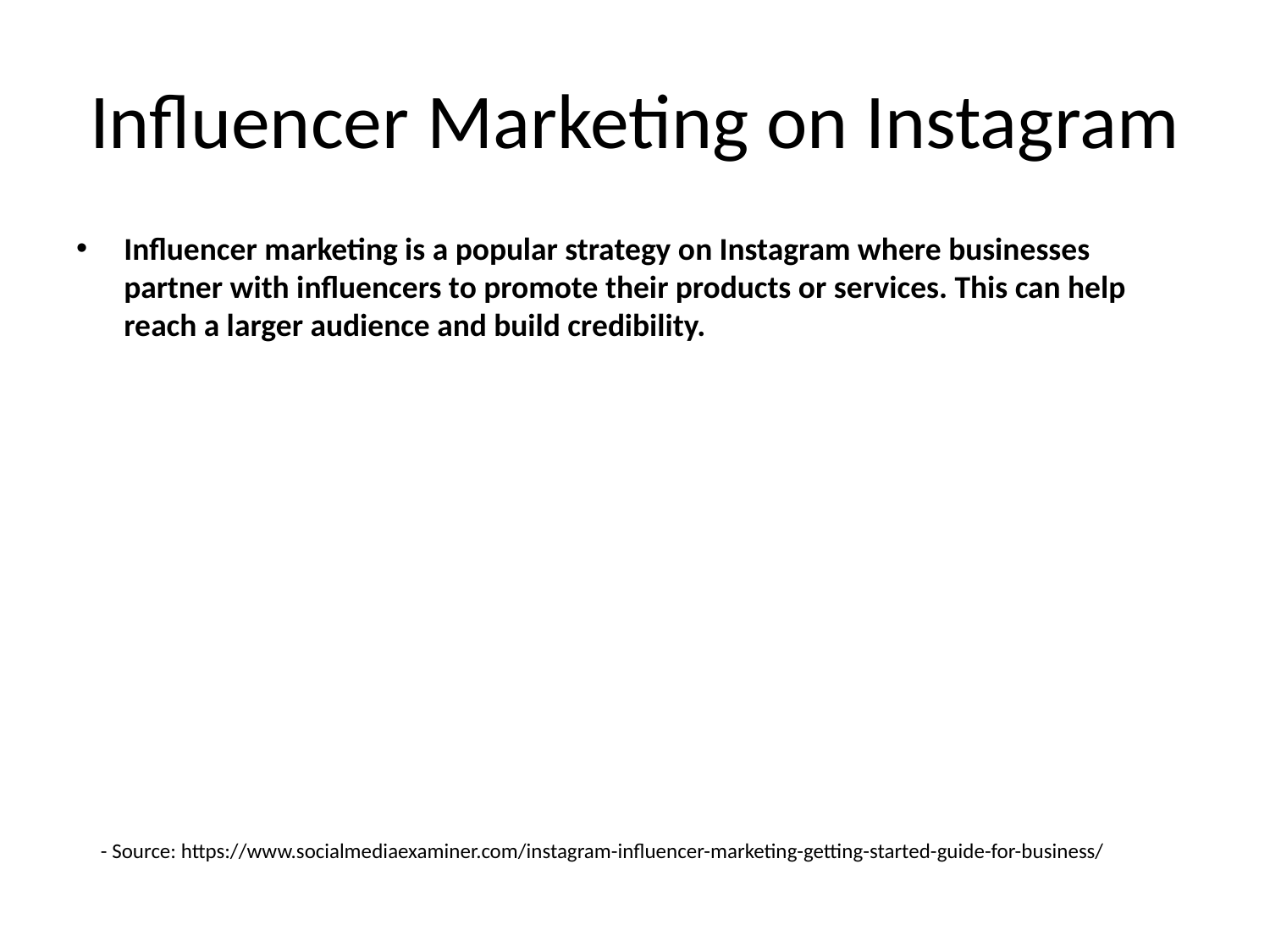

# Influencer Marketing on Instagram
Influencer marketing is a popular strategy on Instagram where businesses partner with influencers to promote their products or services. This can help reach a larger audience and build credibility.

- Source: https://www.socialmediaexaminer.com/instagram-influencer-marketing-getting-started-guide-for-business/